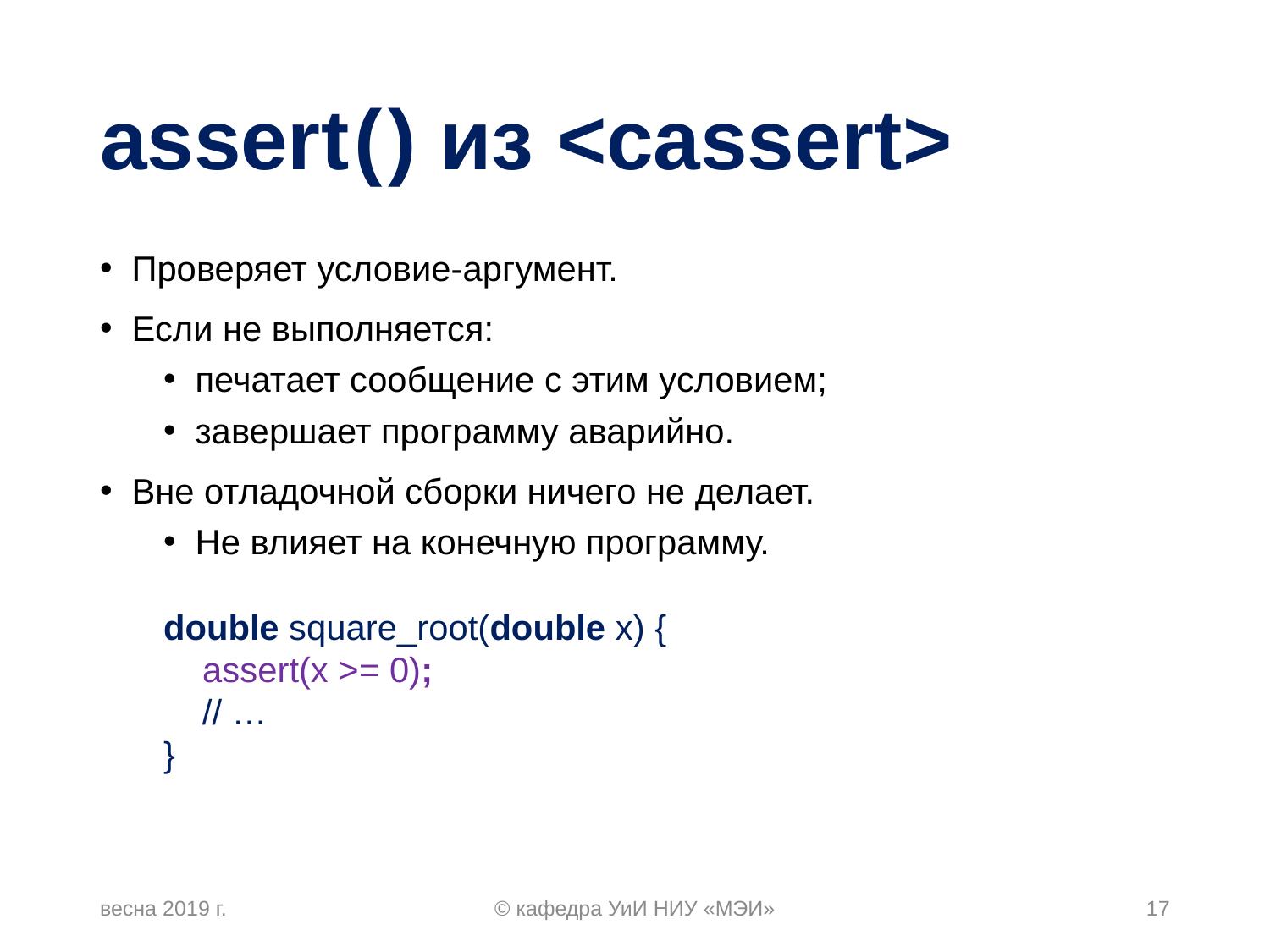

# assert() из <cassert>
Проверяет условие-аргумент.
Если не выполняется:
печатает сообщение с этим условием;
завершает программу аварийно.
Вне отладочной сборки ничего не делает.
Не влияет на конечную программу.
double square_root(double x) {
    assert(x >= 0);
    // …
}
весна 2019 г.
© кафедра УиИ НИУ «МЭИ»
17